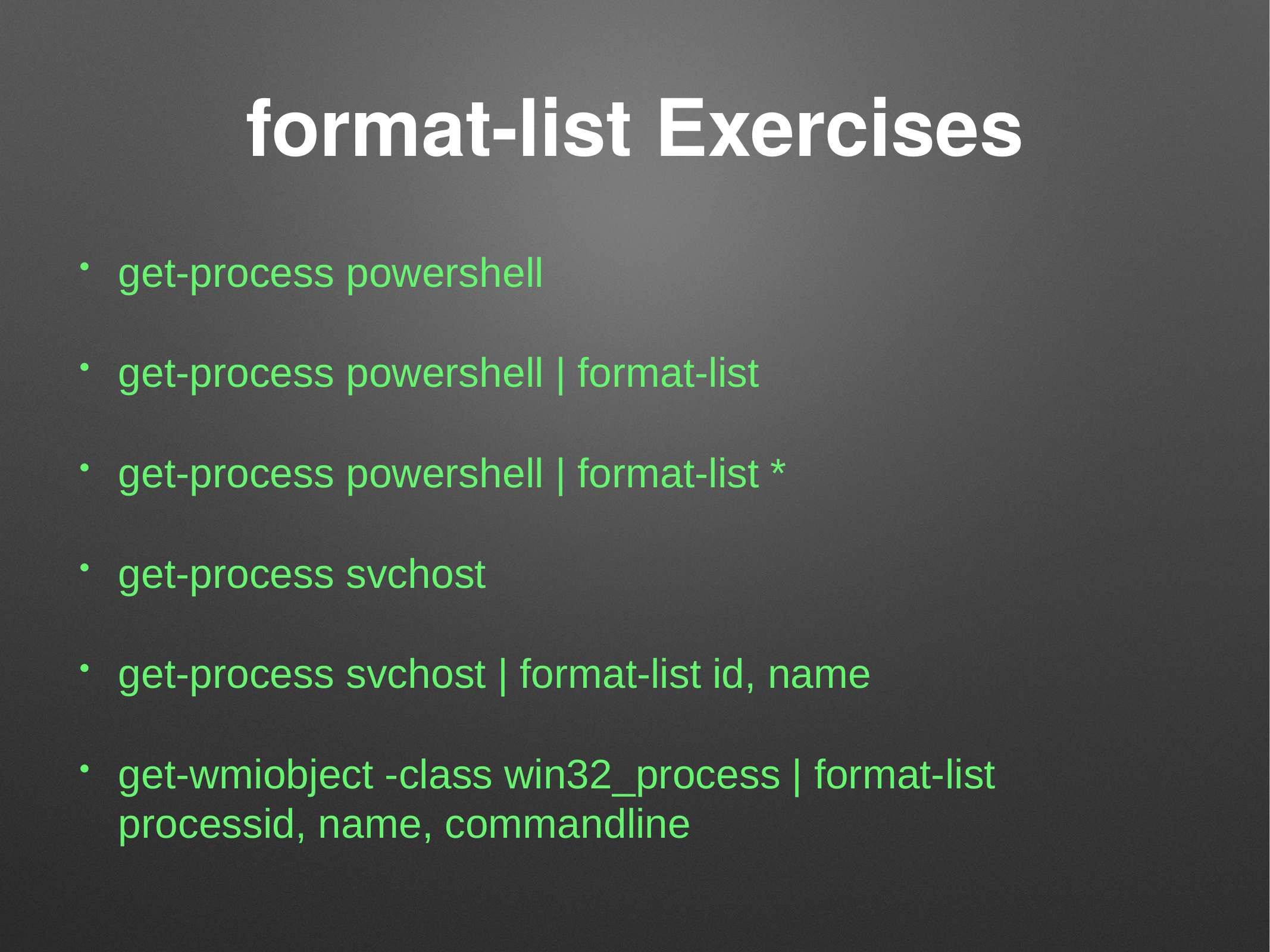

# format-list Exercises
get-process powershell
get-process powershell | format-list
get-process powershell | format-list *
get-process svchost
get-process svchost | format-list id, name
get-wmiobject -class win32_process | format-list processid, name, commandline